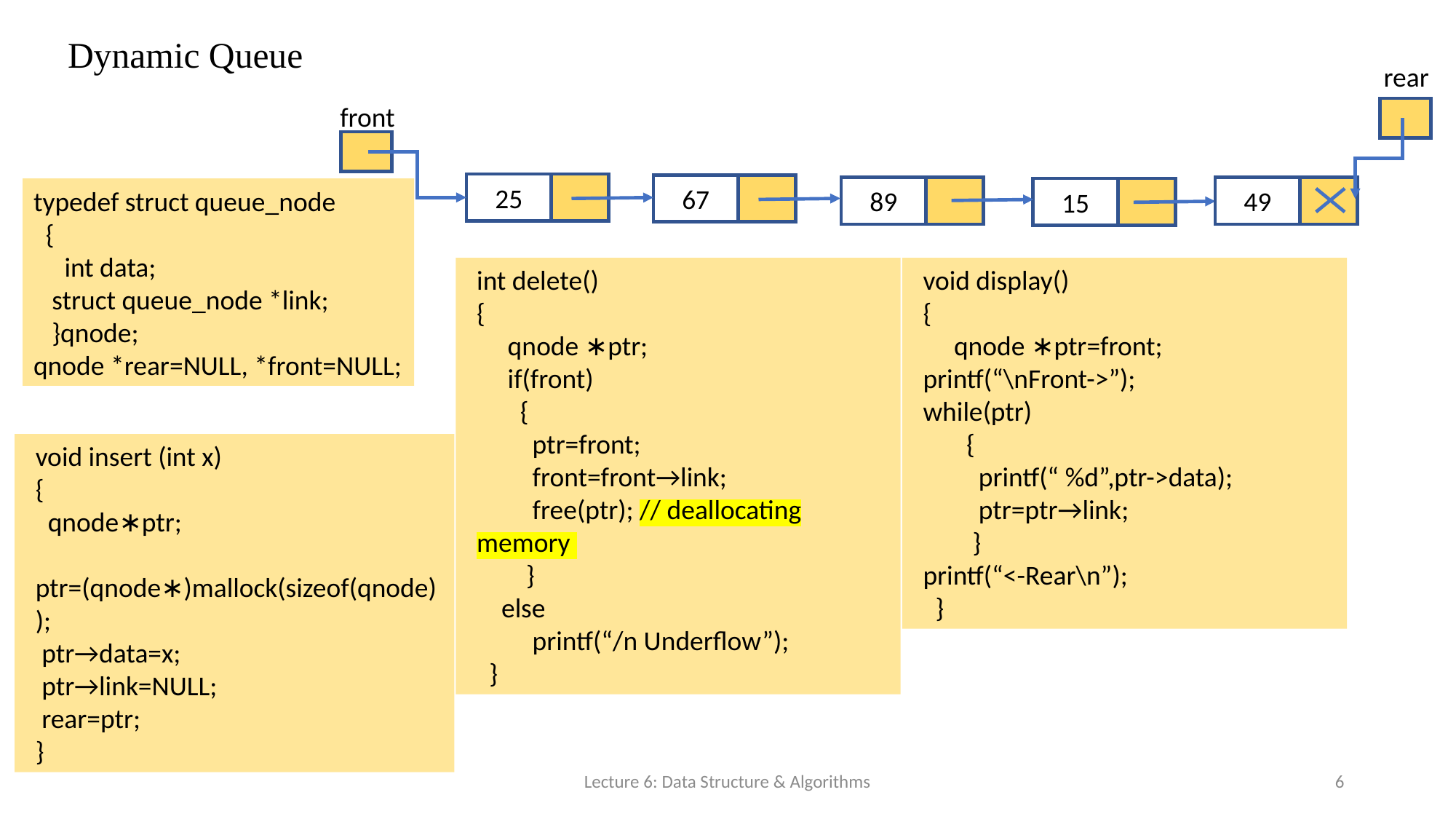

# Dynamic Queue
rear
front

25

67

89

49
15

typedef struct queue_node
  {
     int data;
   struct queue_node *link;
   }qnode;
qnode *rear=NULL, *front=NULL;
int delete()
{
     qnode ∗ptr;
     if(front)
       {
         ptr=front;
         front=front→link;
         free(ptr); // deallocating memory
        }
    else
         printf(“/n Underflow”);
  }
void display()
{
     qnode ∗ptr=front;
printf(“\nFront->”);
while(ptr)
       {
         printf(“ %d”,ptr->data);
         ptr=ptr→link;
        }
printf(“<-Rear\n”);
  }
void insert (int x)
{
  qnode∗ptr;
 ptr=(qnode∗)mallock(sizeof(qnode));
 ptr→data=x;
 ptr→link=NULL;
 rear=ptr;
}
Lecture 6: Data Structure & Algorithms
6